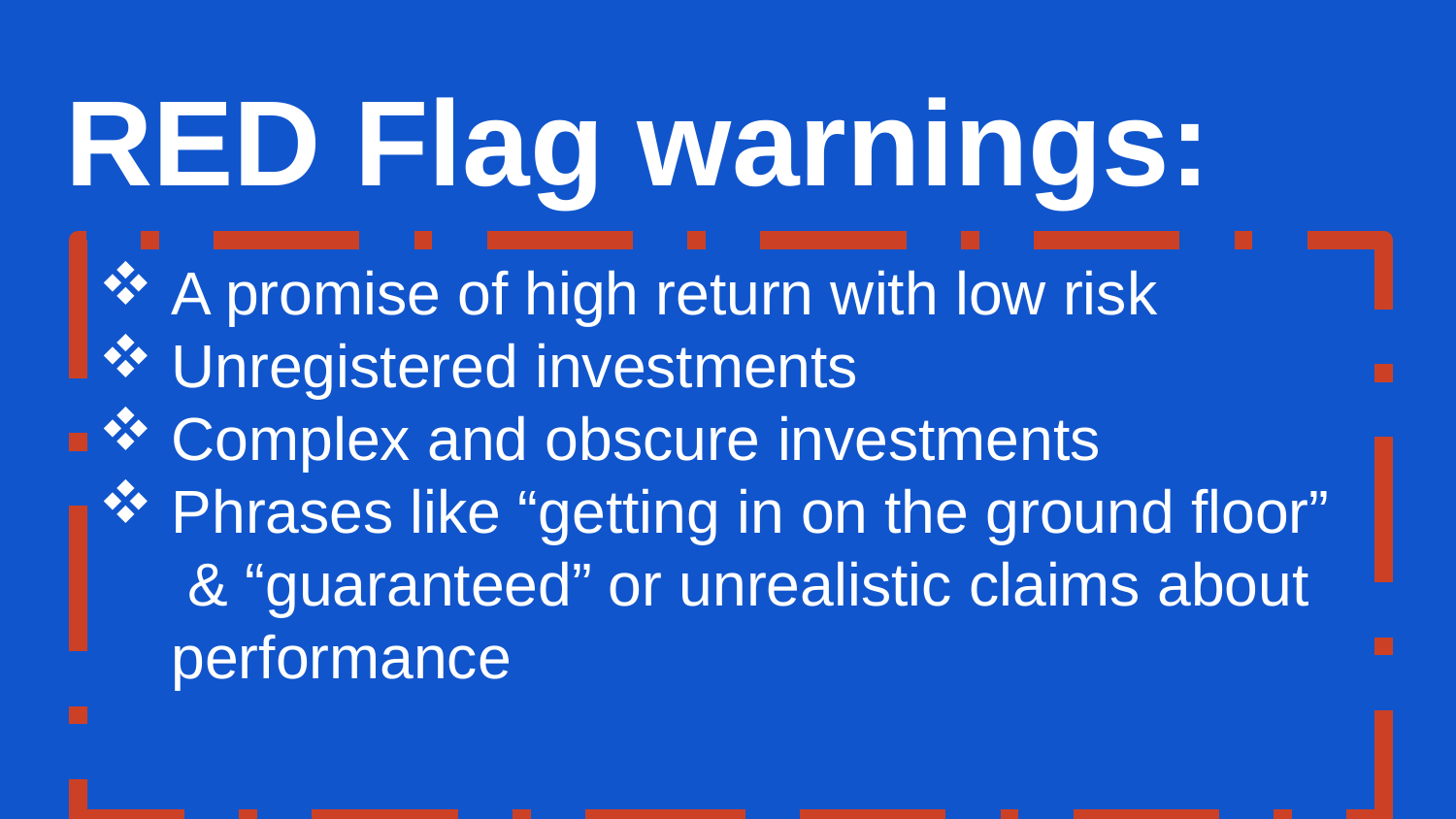

RED Flag warnings:
# A promise of high return with low risk
Unregistered investments
Complex and obscure investments
Phrases like “getting in on the ground floor”
 & “guaranteed” or unrealistic claims about performance